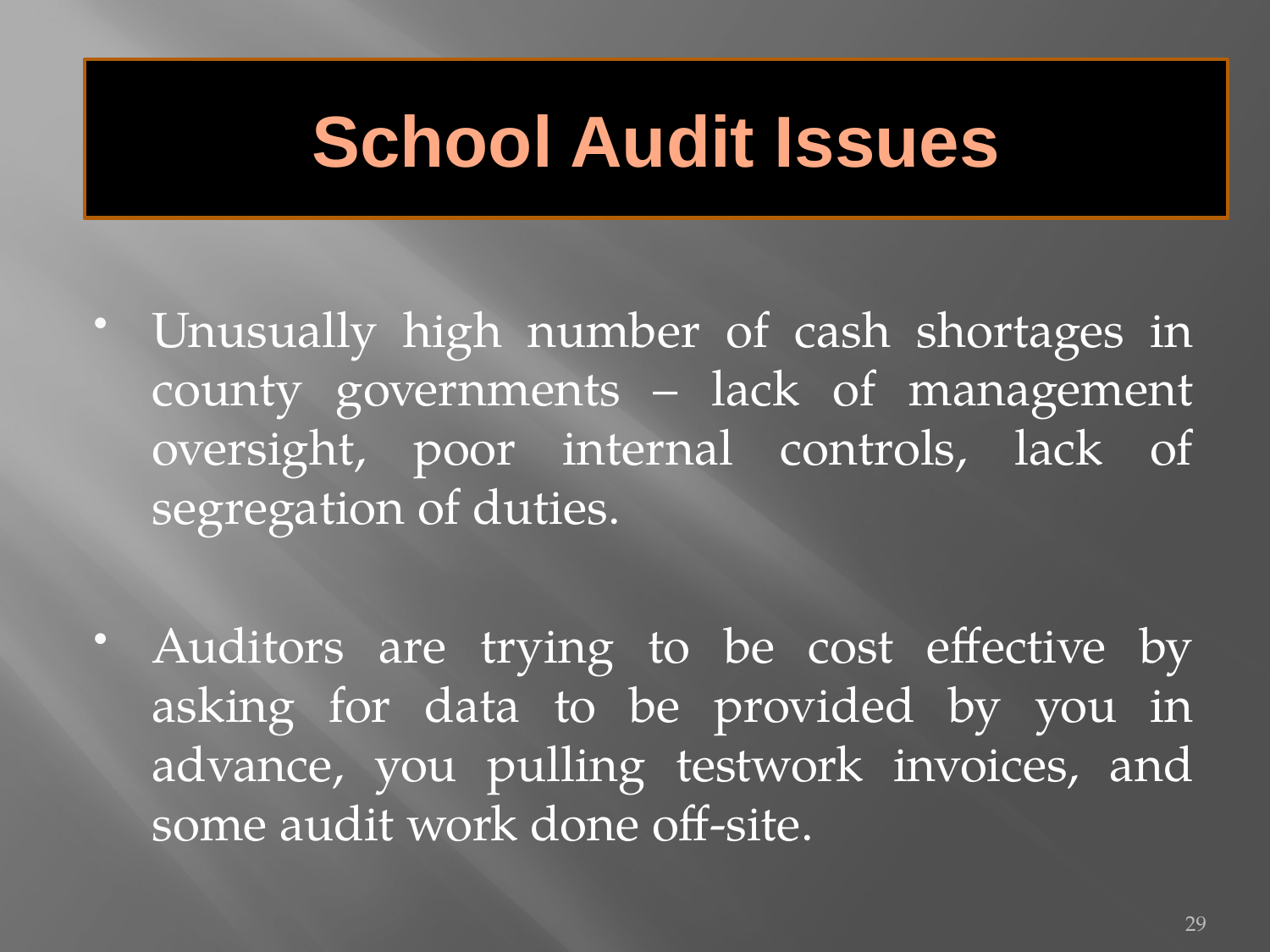

# School Audit Issues
School Audit Issues

Unusually high number of cash shortages in county governments – lack of management oversight, poor internal controls, lack of segregation of duties.

Auditors are trying to be cost effective by asking for data to be provided by you in advance, you pulling testwork invoices, and some audit work done off-site.

29